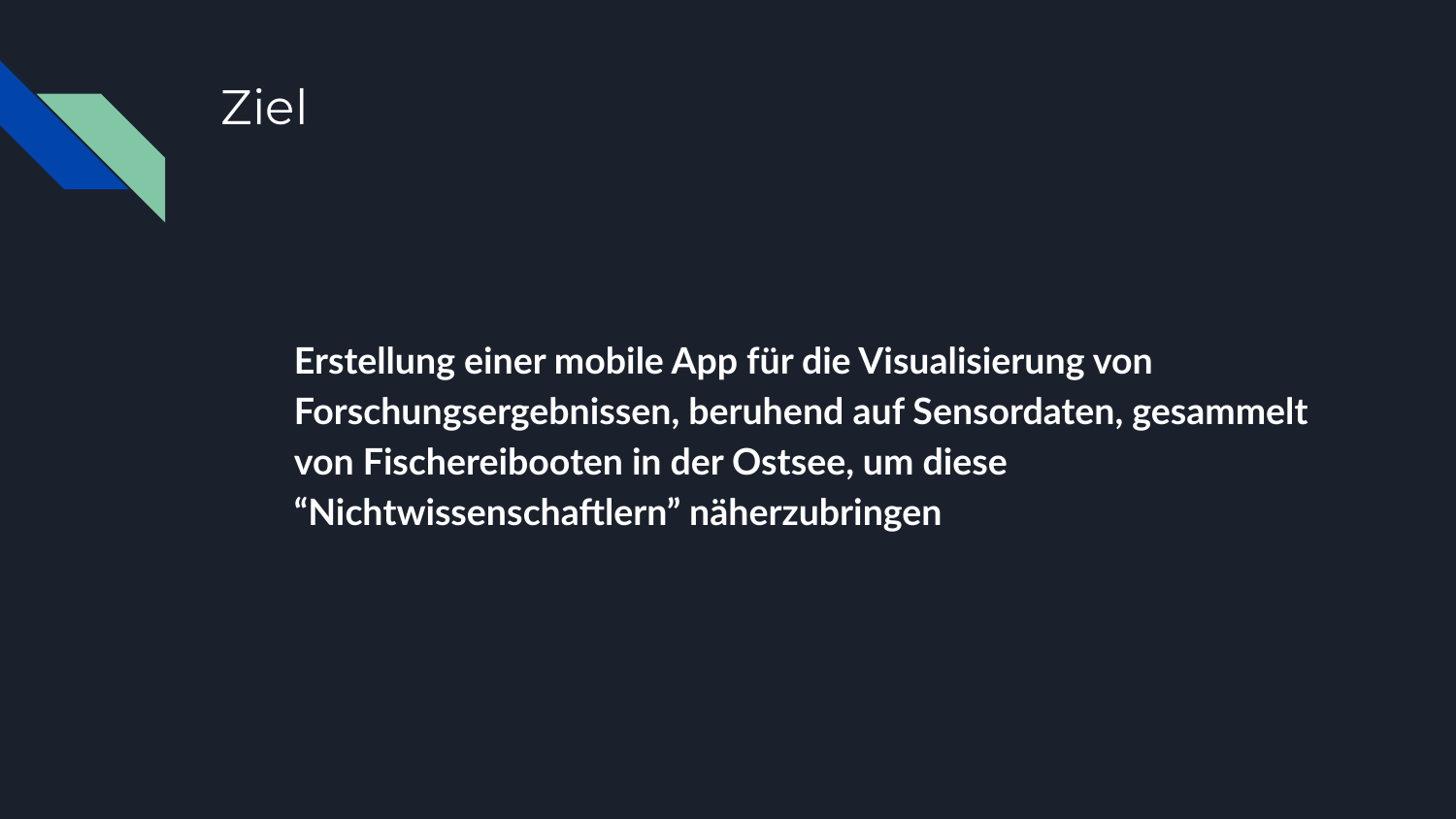

# Ziel

Erstellung einer mobile App für die Visualisierung von Forschungsergebnissen, beruhend auf Sensordaten, gesammelt von Fischereibooten in der Ostsee, um diese “Nichtwissenschaftlern” näherzubringen